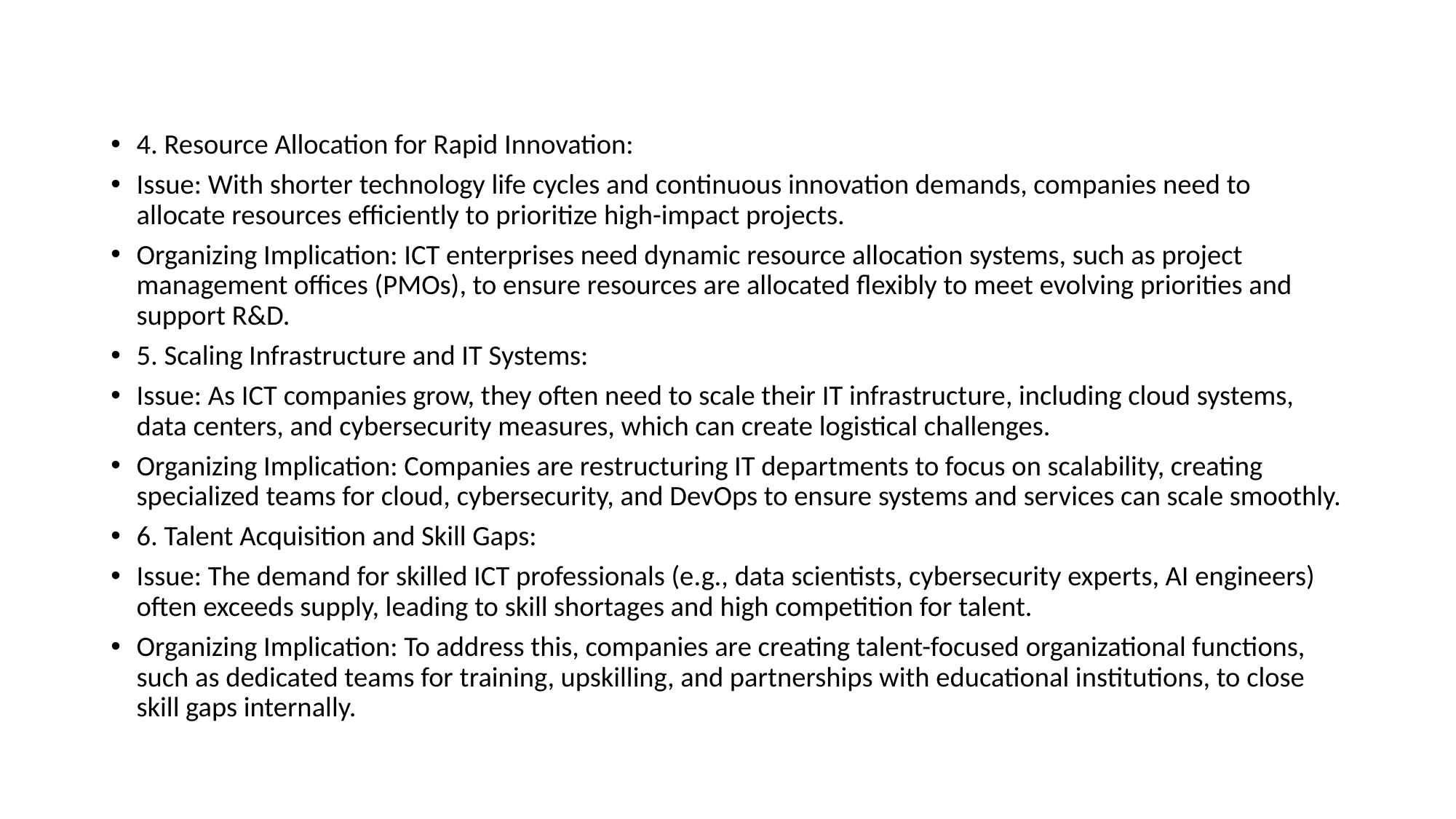

#
4. Resource Allocation for Rapid Innovation:
Issue: With shorter technology life cycles and continuous innovation demands, companies need to allocate resources efficiently to prioritize high-impact projects.
Organizing Implication: ICT enterprises need dynamic resource allocation systems, such as project management offices (PMOs), to ensure resources are allocated flexibly to meet evolving priorities and support R&D.
5. Scaling Infrastructure and IT Systems:
Issue: As ICT companies grow, they often need to scale their IT infrastructure, including cloud systems, data centers, and cybersecurity measures, which can create logistical challenges.
Organizing Implication: Companies are restructuring IT departments to focus on scalability, creating specialized teams for cloud, cybersecurity, and DevOps to ensure systems and services can scale smoothly.
6. Talent Acquisition and Skill Gaps:
Issue: The demand for skilled ICT professionals (e.g., data scientists, cybersecurity experts, AI engineers) often exceeds supply, leading to skill shortages and high competition for talent.
Organizing Implication: To address this, companies are creating talent-focused organizational functions, such as dedicated teams for training, upskilling, and partnerships with educational institutions, to close skill gaps internally.